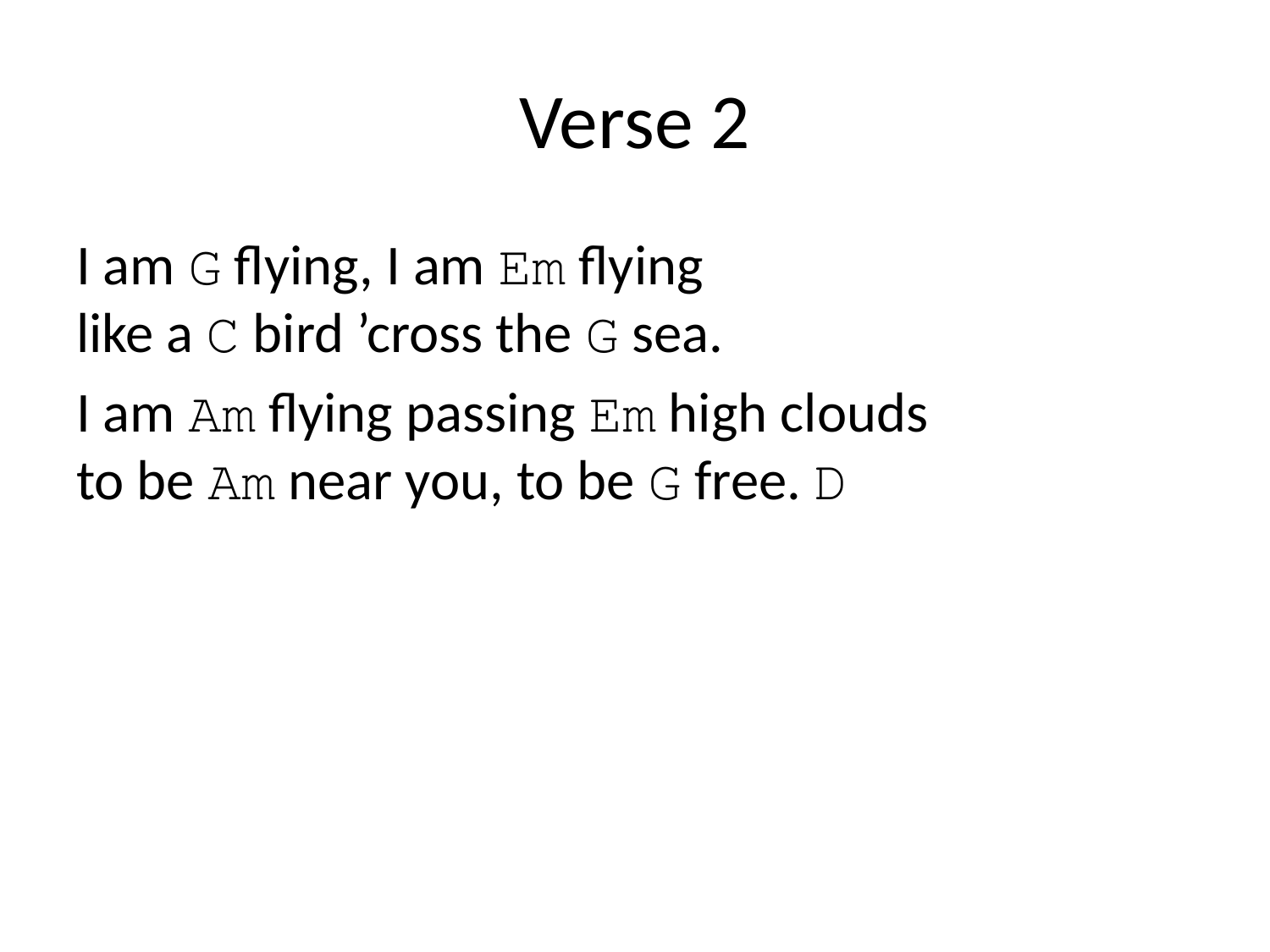

# Verse 2
I am G flying, I am Em flying
like a C bird ’cross the G sea.
I am Am flying passing Em high clouds
to be Am near you, to be G free. D